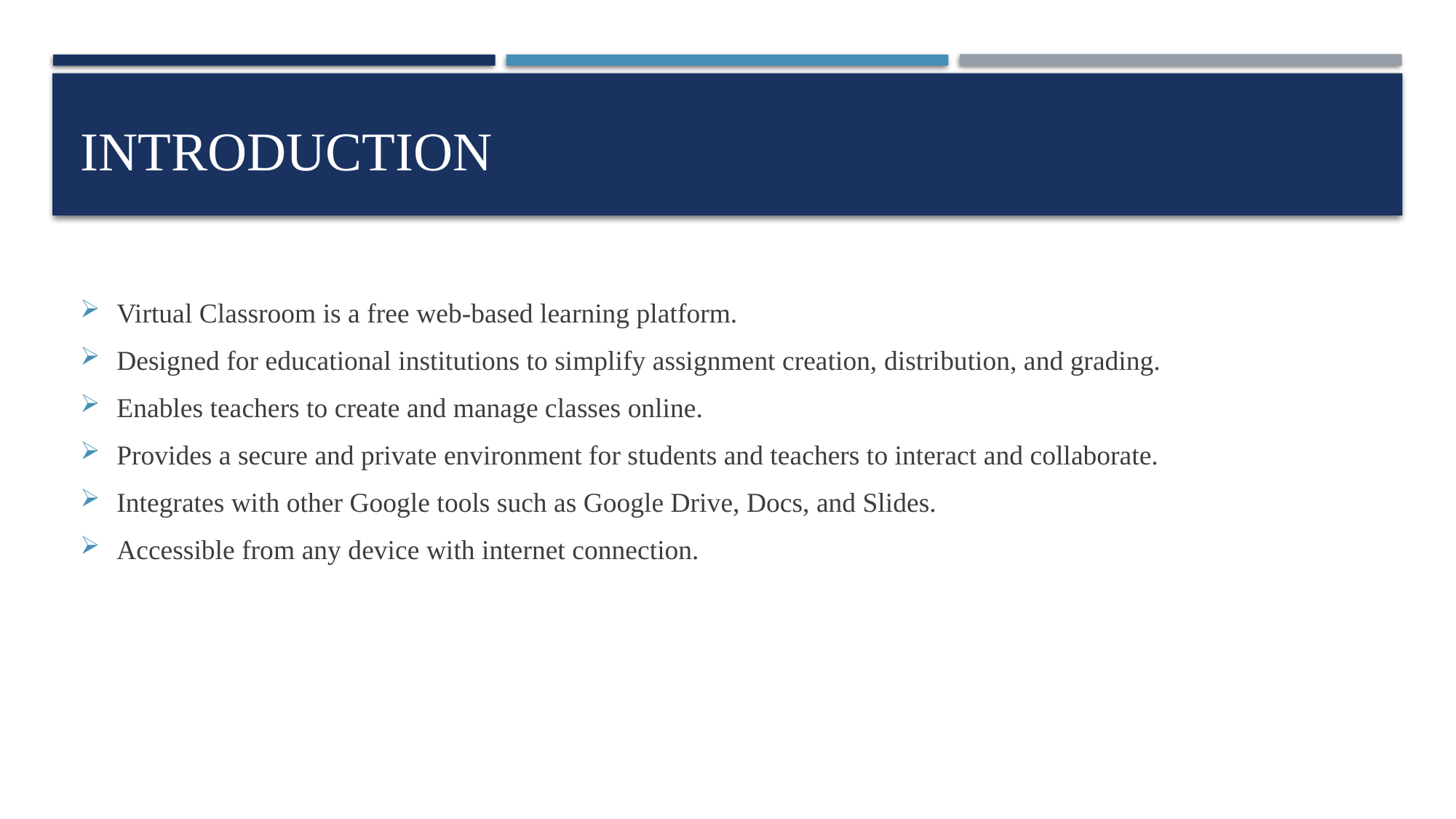

# Introduction
Virtual Classroom is a free web-based learning platform.
Designed for educational institutions to simplify assignment creation, distribution, and grading.
Enables teachers to create and manage classes online.
Provides a secure and private environment for students and teachers to interact and collaborate.
Integrates with other Google tools such as Google Drive, Docs, and Slides.
Accessible from any device with internet connection.